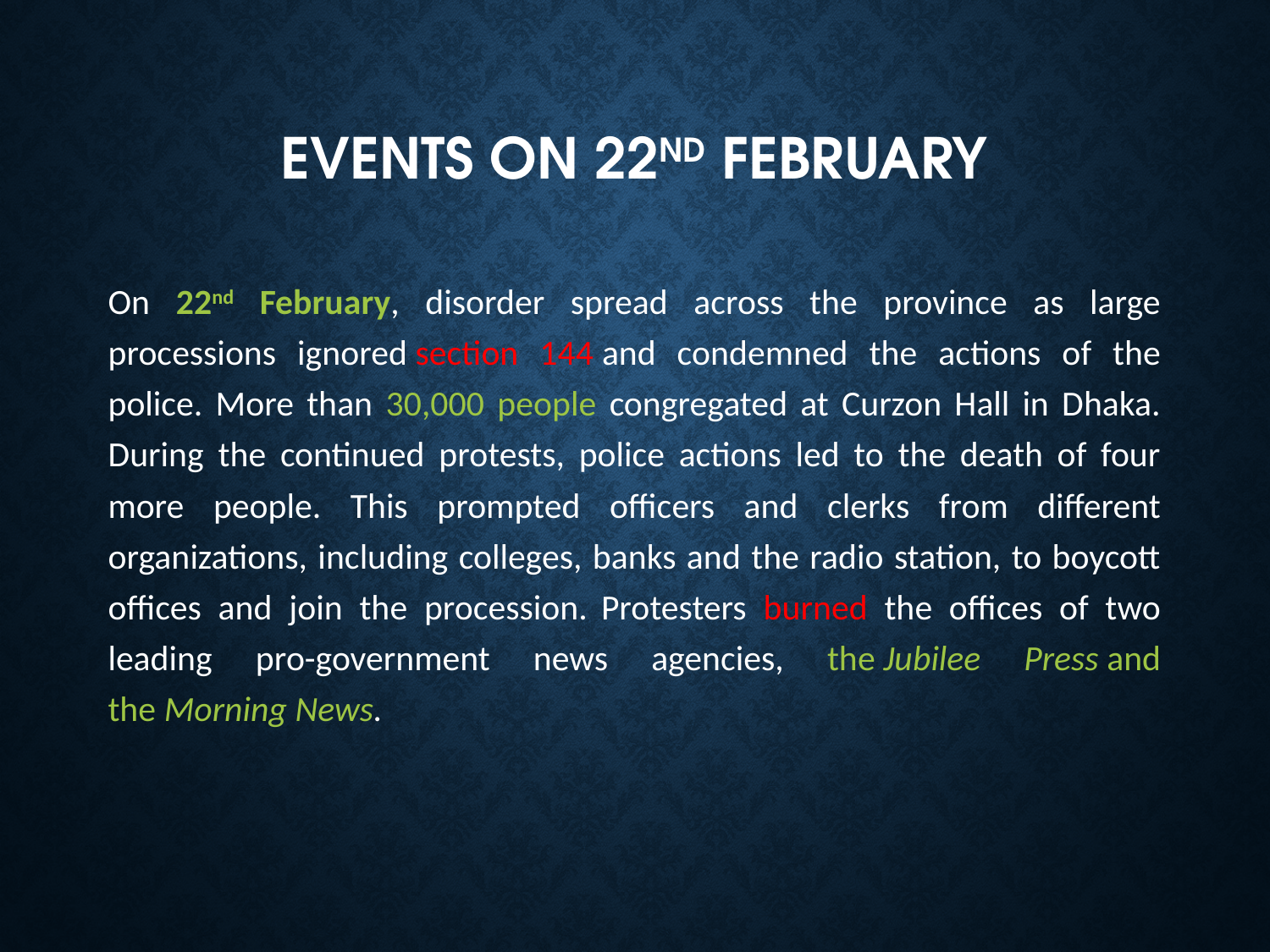

# EVENTS ON 22ND FEBRUARY
On 22nd February, disorder spread across the province as large processions ignored section 144 and condemned the actions of the police. More than 30,000 people congregated at Curzon Hall in Dhaka. During the continued protests, police actions led to the death of four more people. This prompted officers and clerks from different organizations, including colleges, banks and the radio station, to boycott offices and join the procession. Protesters burned the offices of two leading pro-government news agencies, the Jubilee Press and the Morning News.